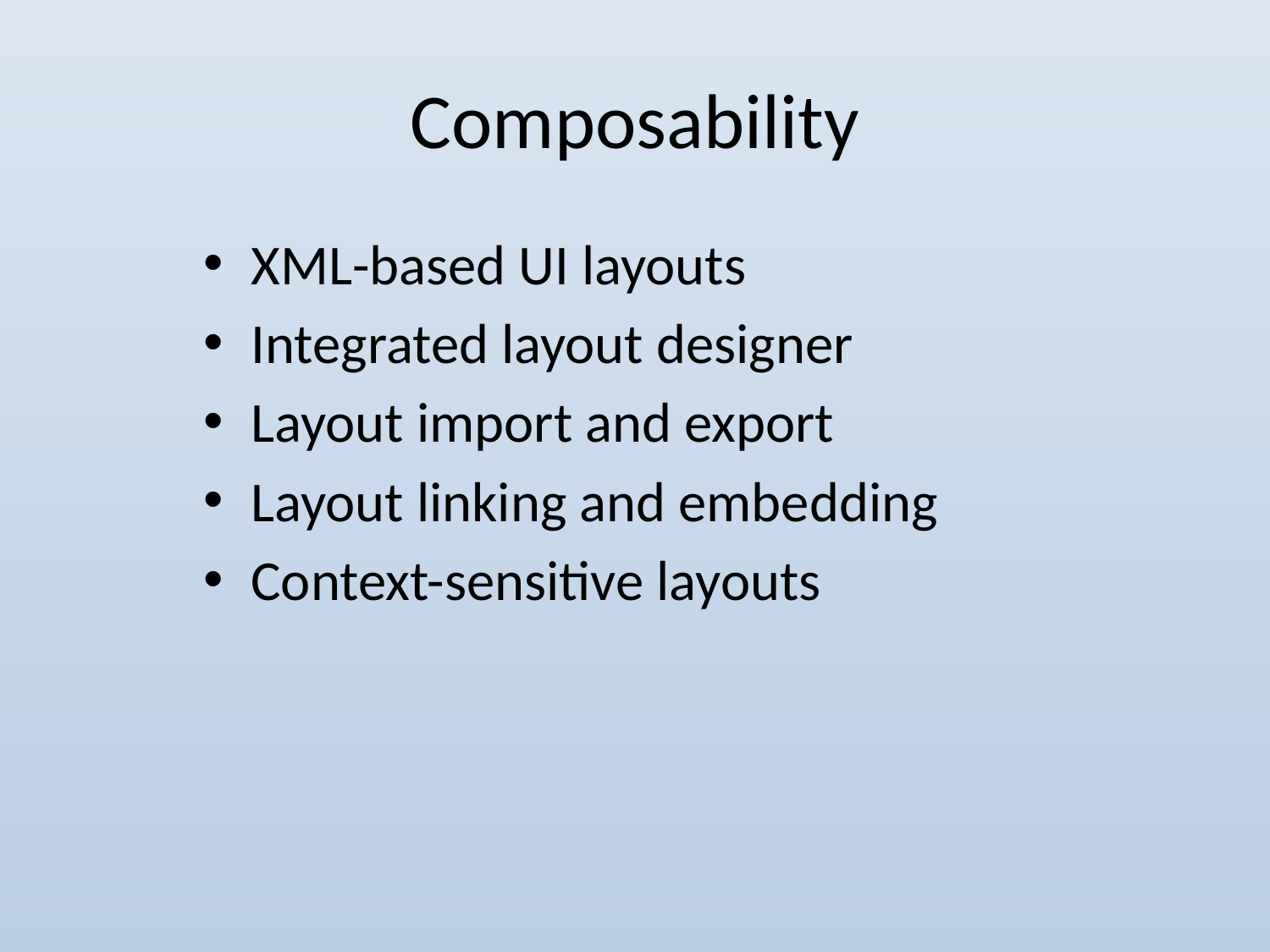

# Composability
XML-based UI layouts
Integrated layout designer
Layout import and export
Layout linking and embedding
Context-sensitive layouts